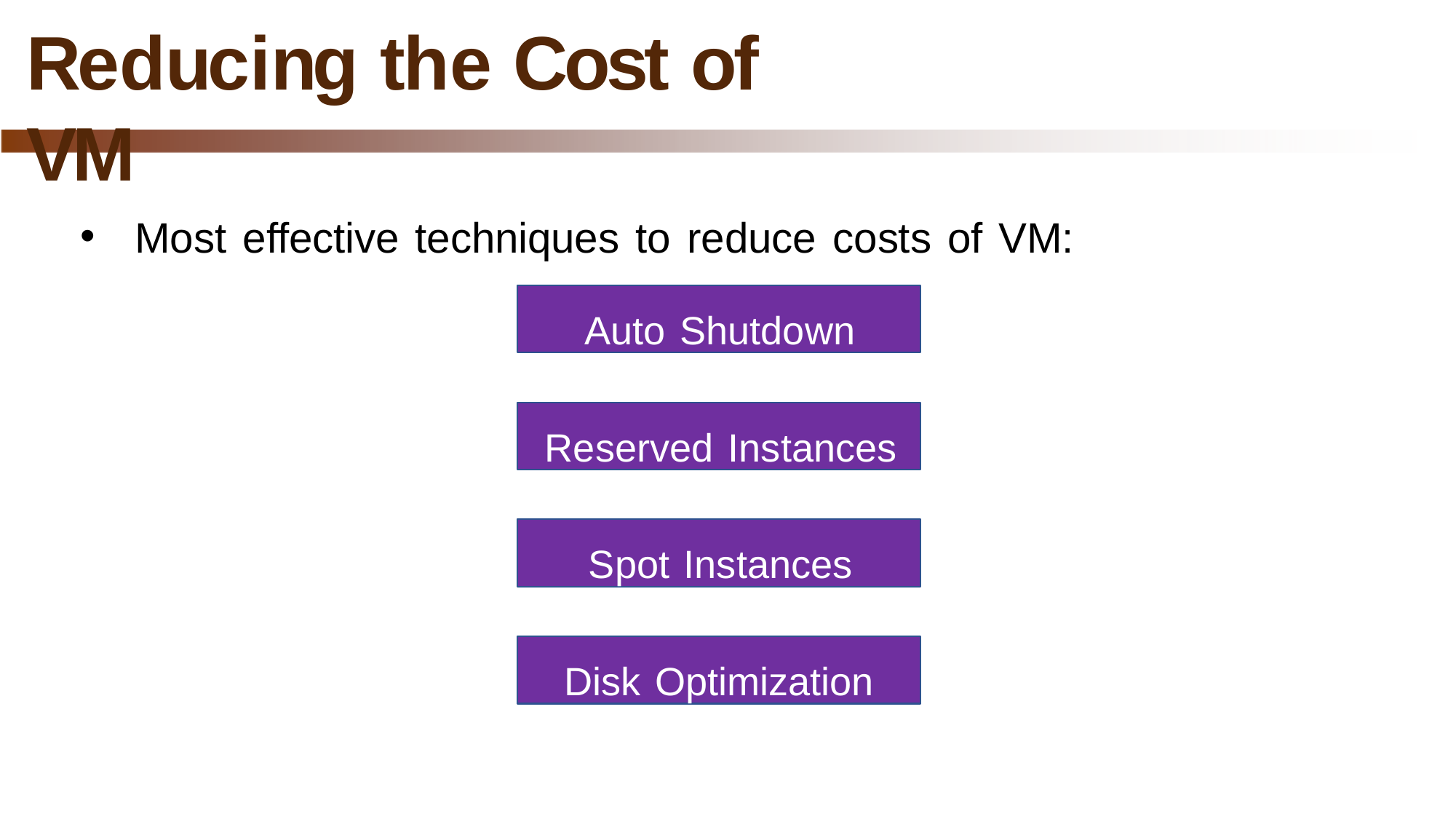

# Reducing the Cost of VM
Most effective techniques to reduce costs of VM:
Auto Shutdown
Reserved Instances
Spot Instances
Disk Optimization